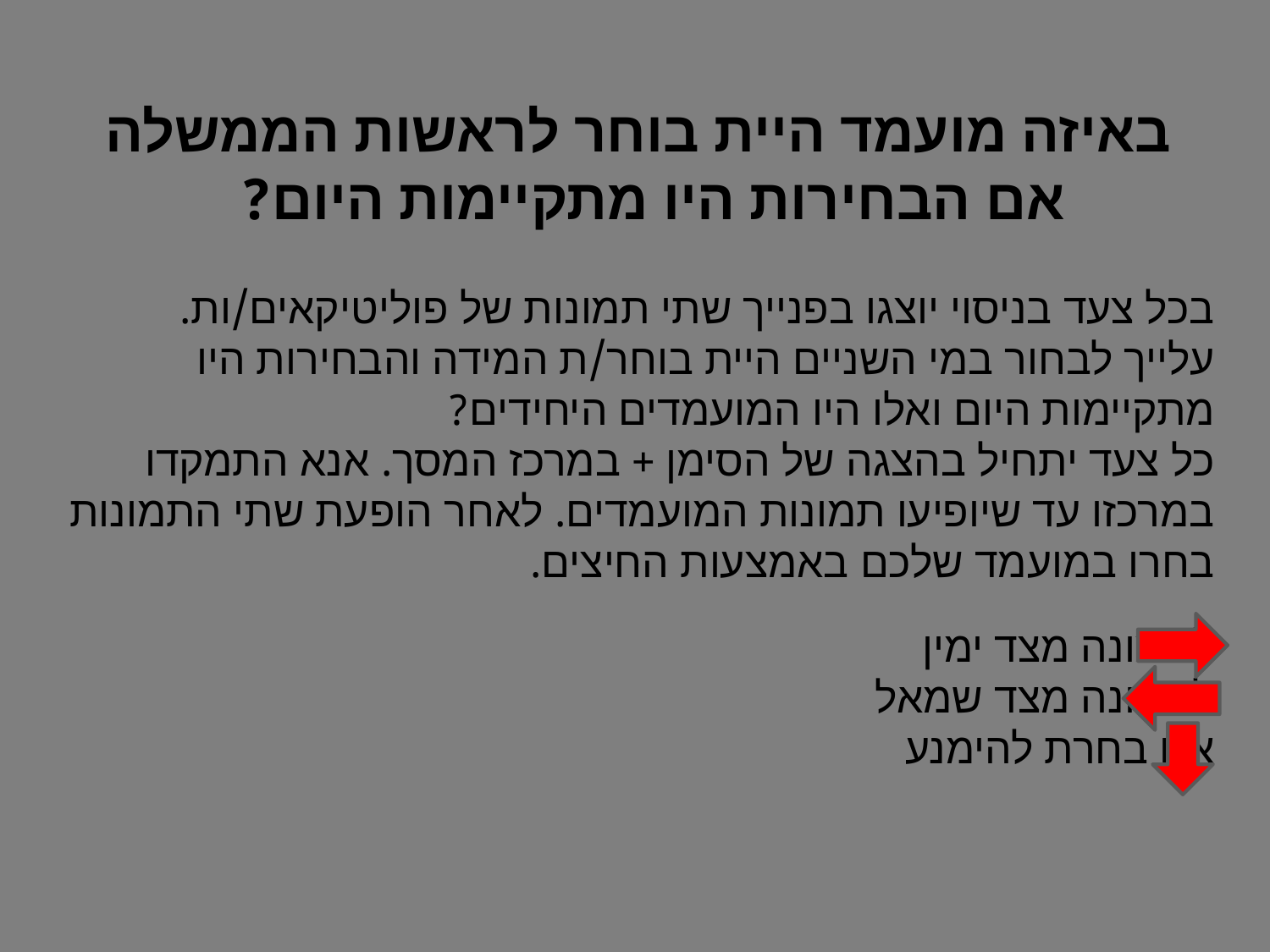

באיזה מועמד היית בוחר לראשות הממשלה אם הבחירות היו מתקיימות היום?

בכל צעד בניסוי יוצגו בפנייך שתי תמונות של פוליטיקאים/ות.
עלייך לבחור במי השניים היית בוחר/ת המידה והבחירות היו מתקיימות היום ואלו היו המועמדים היחידים?
כל צעד יתחיל בהצגה של הסימן + במרכז המסך. אנא התמקדו במרכזו עד שיופיעו תמונות המועמדים. לאחר הופעת שתי התמונות בחרו במועמד שלכם באמצעות החיצים.

         לתמונה מצד ימין
         לתמונה מצד שמאל
         אם בחרת להימנע